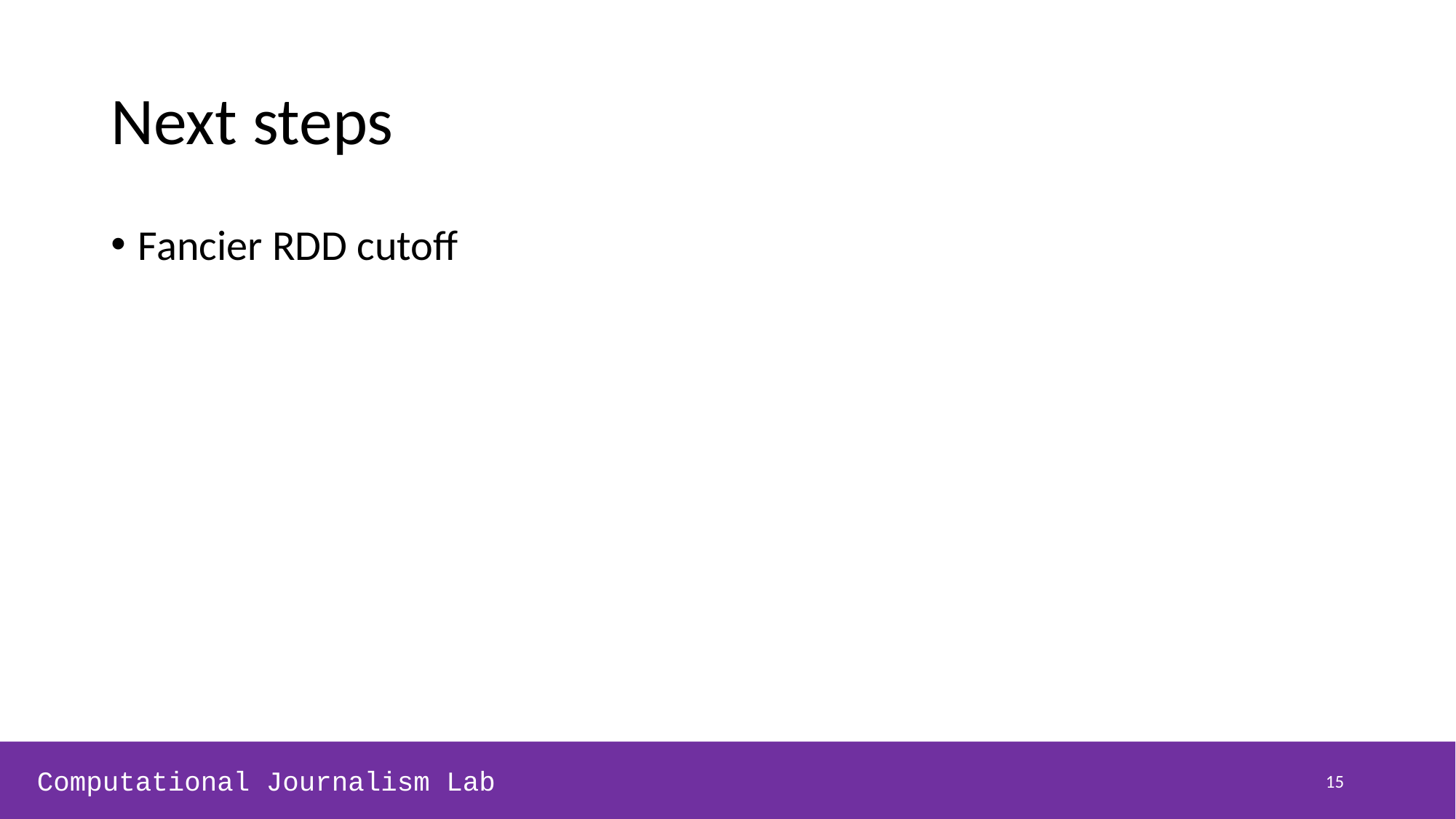

# Next steps
Fancier RDD cutoff
15